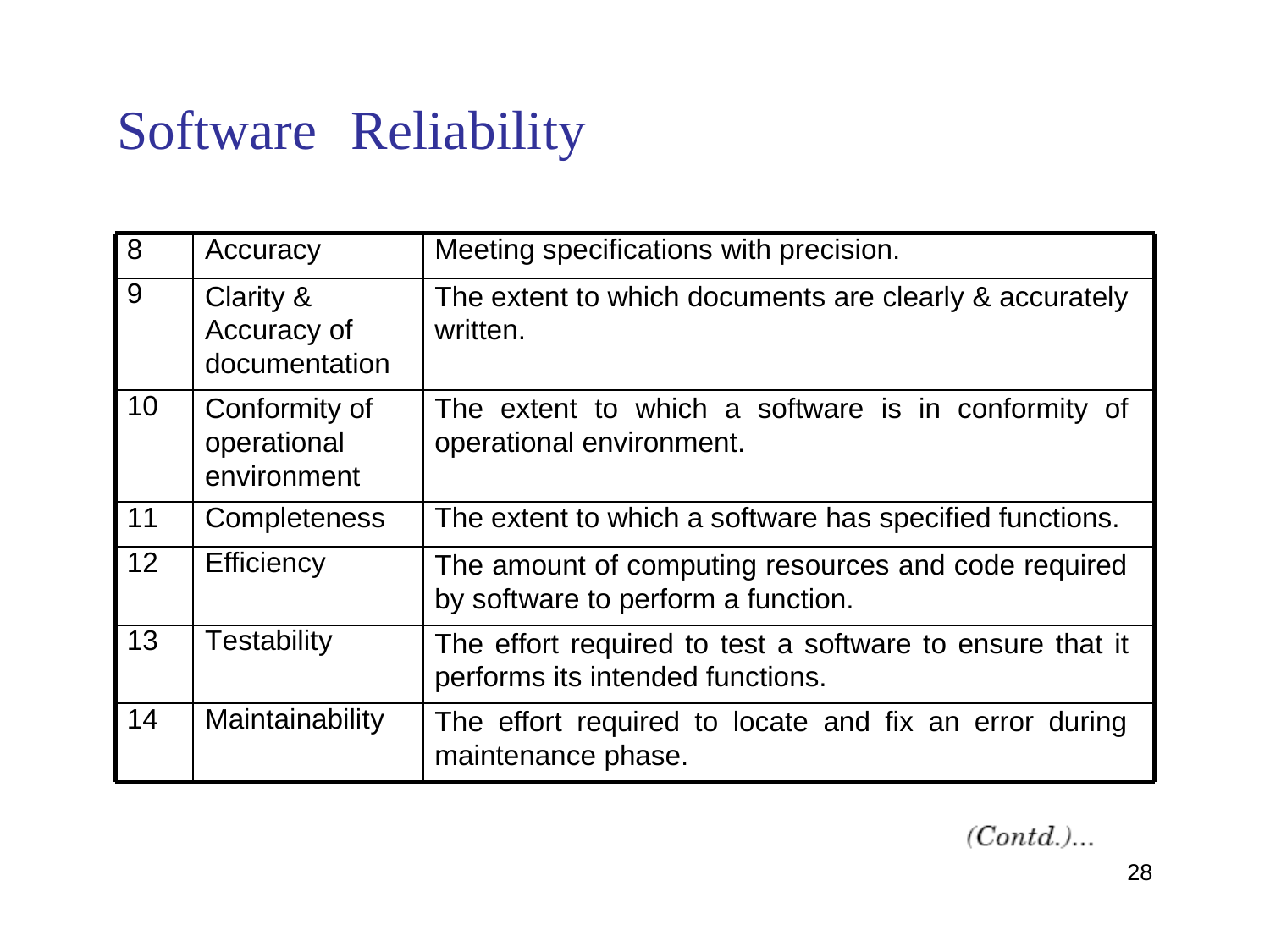

Software
Reliability

8
Accuracy
Meeting specifications with precision.

9
Clarity & Accuracy of documentation
The extent to which documents are clearly & accurately written.

10
Conformity of operational environment
The  extent  to  which  a  software  is  in  conformity  of operational environment.

11
Completeness
The extent to which a software has specified functions.

12
Efficiency
The amount of computing resources and code required by software to perform a function.

13
Testability
The effort required to test a software to ensure that it performs its intended functions.

14
Maintainability
The effort required to locate and fix an error during maintenance phase.

28